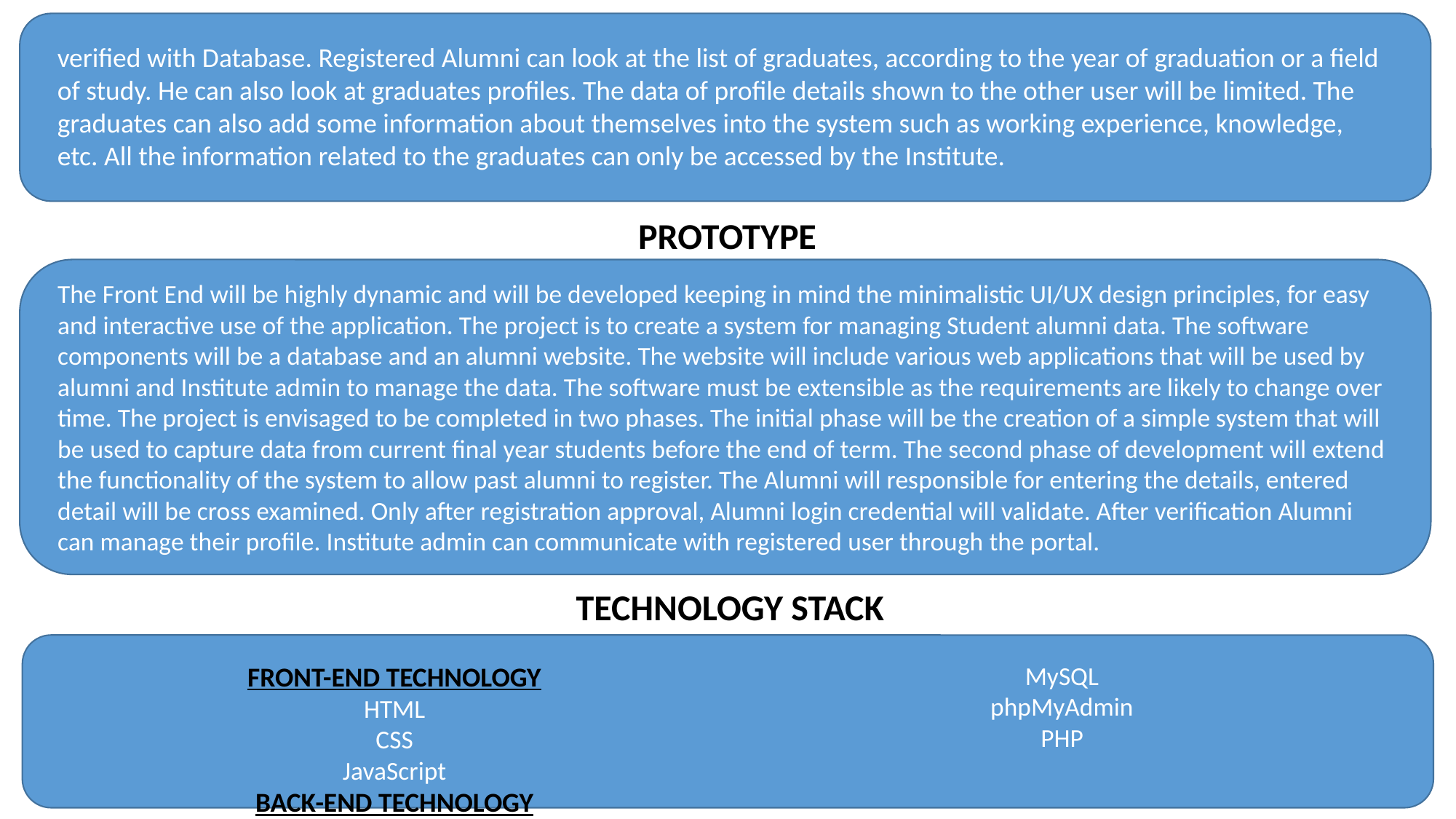

verified with Database. Registered Alumni can look at the list of graduates, according to the year of graduation or a field of study. He can also look at graduates profiles. The data of profile details shown to the other user will be limited. The graduates can also add some information about themselves into the system such as working experience, knowledge, etc. All the information related to the graduates can only be accessed by the Institute.
PROTOTYPE

The Front End will be highly dynamic and will be developed keeping in mind the minimalistic UI/UX design principles, for easy and interactive use of the application. The project is to create a system for managing Student alumni data. The software components will be a database and an alumni website. The website will include various web applications that will be used by alumni and Institute admin to manage the data. The software must be extensible as the requirements are likely to change over time. The project is envisaged to be completed in two phases. The initial phase will be the creation of a simple system that will be used to capture data from current final year students before the end of term. The second phase of development will extend the functionality of the system to allow past alumni to register. The Alumni will responsible for entering the details, entered detail will be cross examined. Only after registration approval, Alumni login credential will validate. After verification Alumni can manage their profile. Institute admin can communicate with registered user through the portal.
TECHNOLOGY STACK

FRONT-END TECHNOLOGY
HTML
CSS
JavaScript
BACK-END TECHNOLOGY
MySQL
phpMyAdmin
PHP